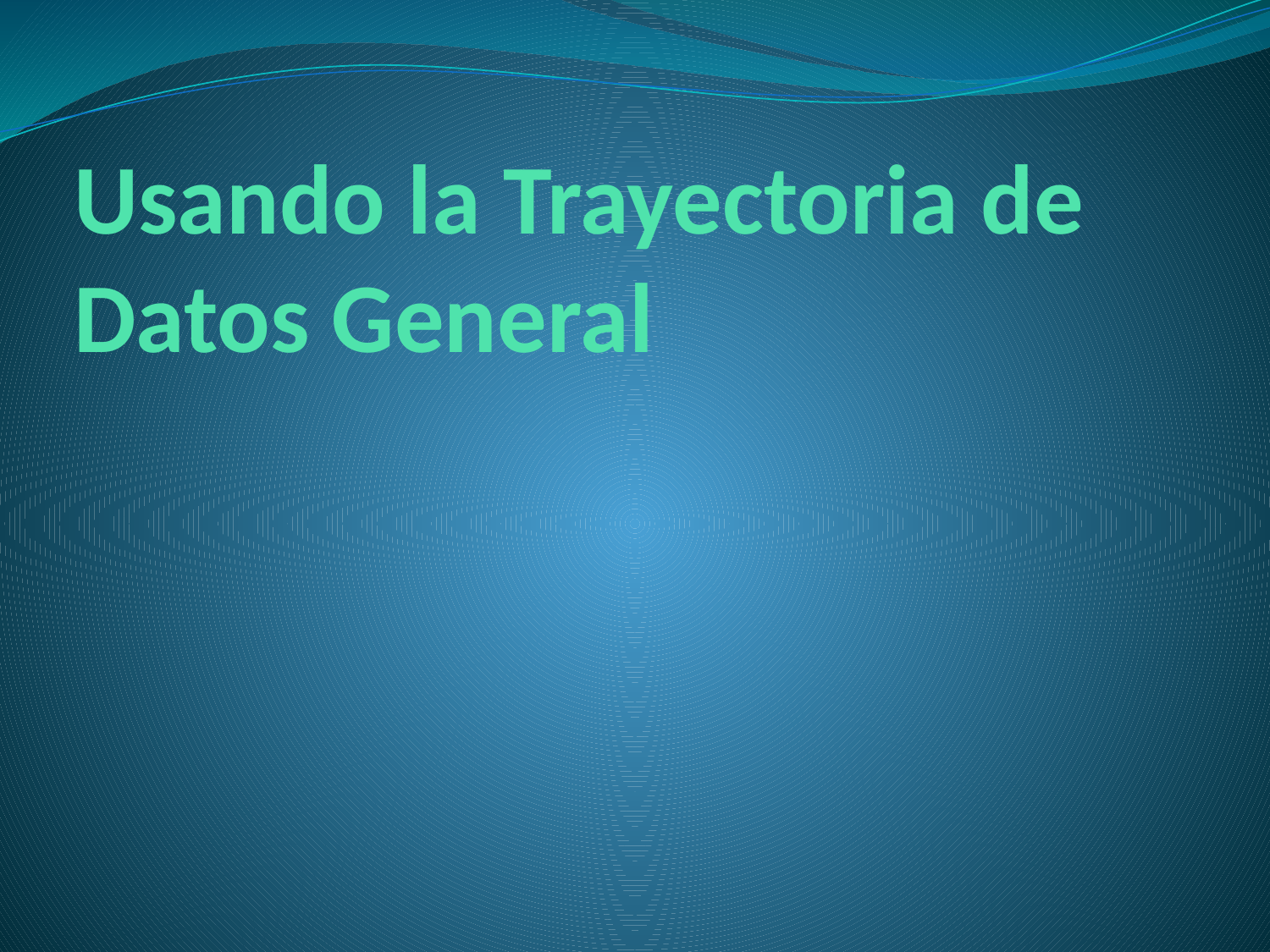

# Usando la Trayectoria de Datos General